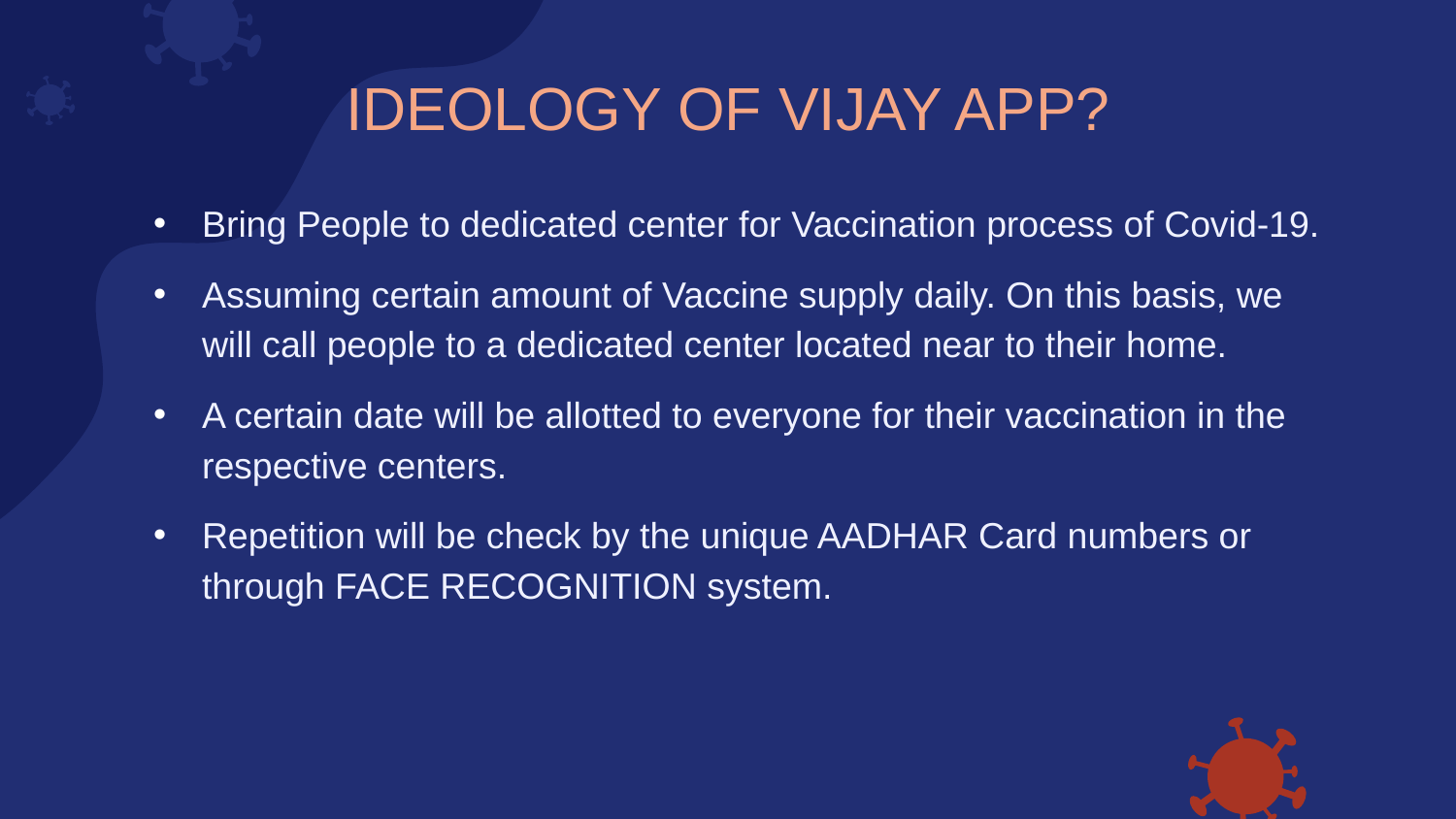

# IDEOLOGY OF VIJAY APP?
Bring People to dedicated center for Vaccination process of Covid-19.
Assuming certain amount of Vaccine supply daily. On this basis, we will call people to a dedicated center located near to their home.
A certain date will be allotted to everyone for their vaccination in the respective centers.
Repetition will be check by the unique AADHAR Card numbers or through FACE RECOGNITION system.